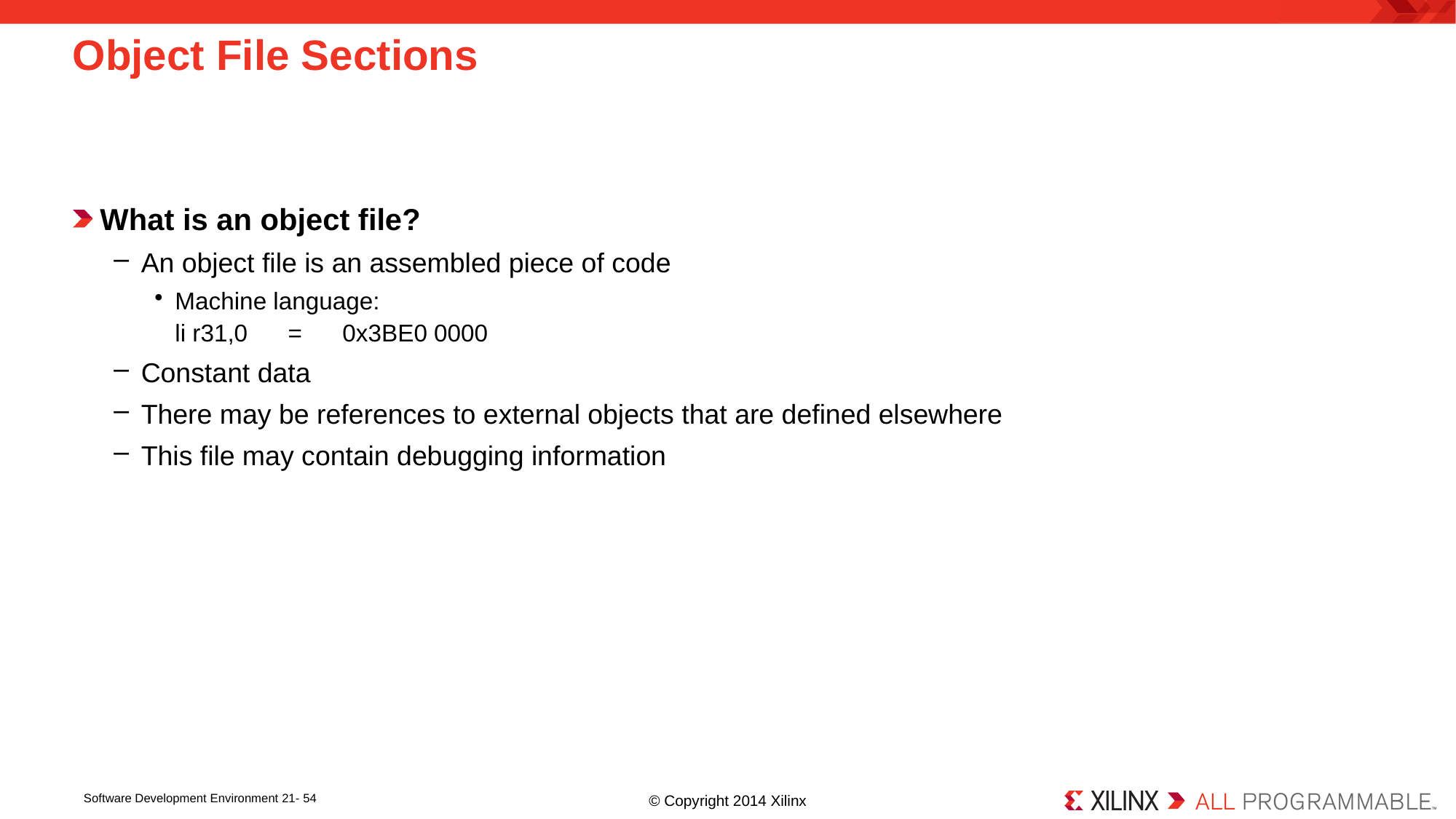

# Object File Sections
What is an object file?
An object file is an assembled piece of code
Machine language:
li r31,0      =      0x3BE0 0000
Constant data
There may be references to external objects that are defined elsewhere
This file may contain debugging information

Software Development Environment 21- 54
© Copyright 2014 Xilinx